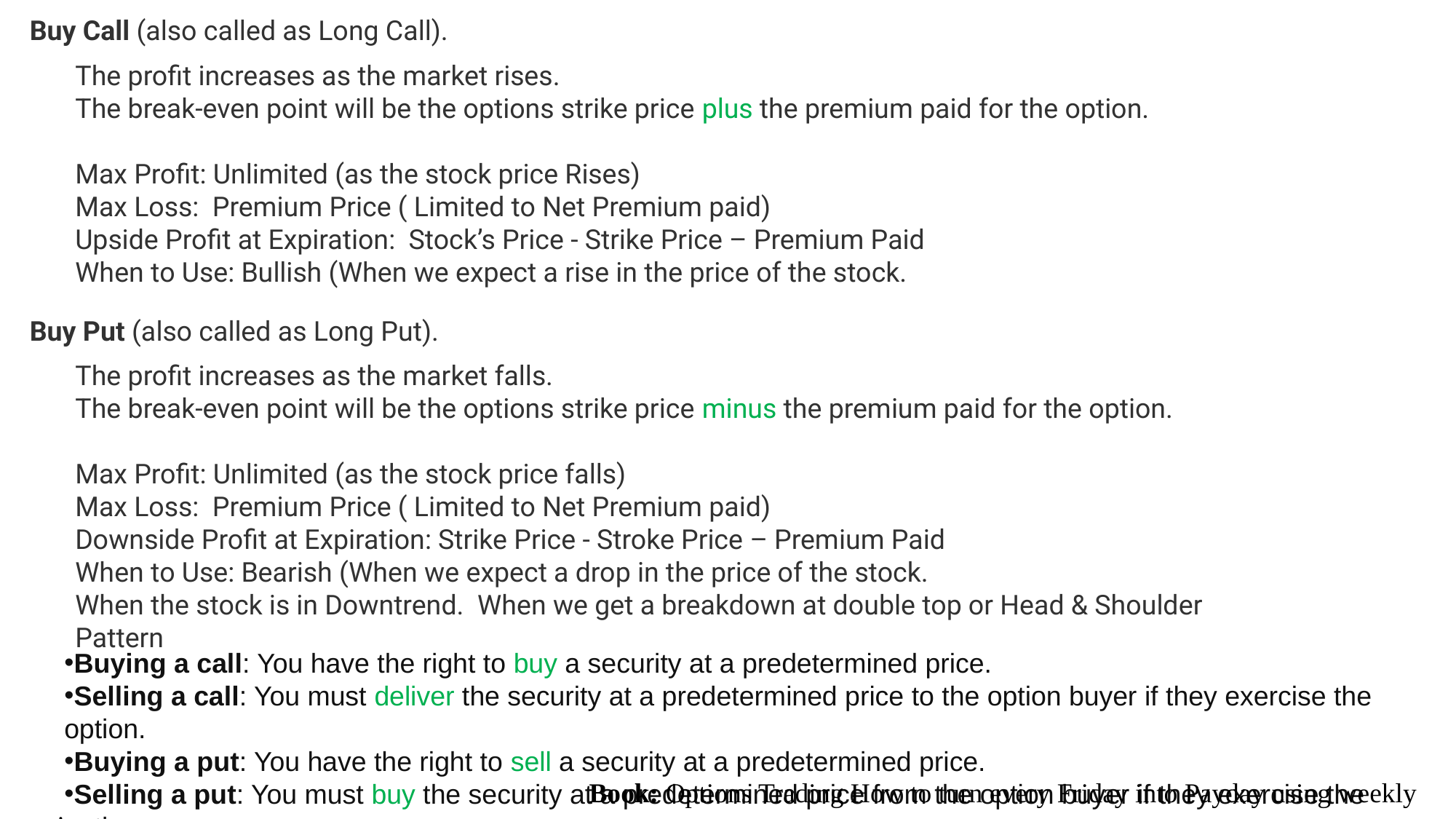

Buy Call (also called as Long Call).
The profit increases as the market rises.
The break-even point will be the options strike price plus the premium paid for the option.

Max Profit: Unlimited (as the stock price Rises)
Max Loss:  Premium Price ( Limited to Net Premium paid)
Upside Profit at Expiration:  Stock’s Price - Strike Price – Premium Paid
When to Use: Bullish (When we expect a rise in the price of the stock.
 Buy Put (also called as Long Put).
The profit increases as the market falls.
The break-even point will be the options strike price minus the premium paid for the option.

Max Profit: Unlimited (as the stock price falls)
Max Loss:  Premium Price ( Limited to Net Premium paid)
Downside Profit at Expiration: Strike Price - Stroke Price – Premium Paid
When to Use: Bearish (When we expect a drop in the price of the stock.
When the stock is in Downtrend.  When we get a breakdown at double top or Head & Shoulder Pattern
Buying a call: You have the right to buy a security at a predetermined price.
Selling a call: You must deliver the security at a predetermined price to the option buyer if they exercise the option.
Buying a put: You have the right to sell a security at a predetermined price.
Selling a put: You must buy the security at a predetermined price from the option buyer if they exercise the option.
                                                                                  Book: Options Trading How to turn every Friday into Payday using weekly options